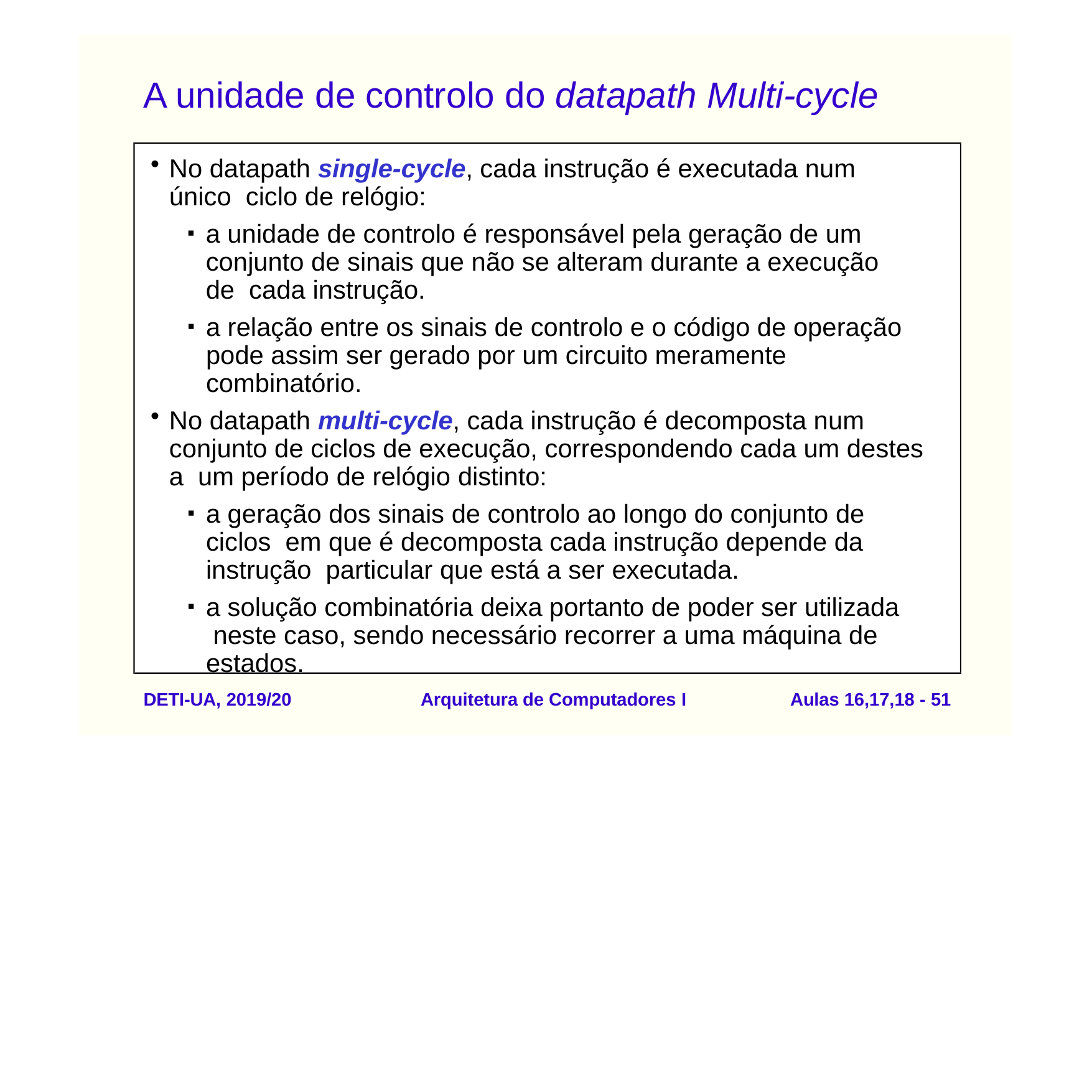

# A unidade de controlo do datapath Multi-cycle

No datapath single-cycle, cada instrução é executada num único  ciclo de relógio:
a unidade de controlo é responsável pela geração de um  conjunto de sinais que não se alteram durante a execução de  cada instrução.
a relação entre os sinais de controlo e o código de operação  pode assim ser gerado por um circuito meramente combinatório.
No datapath multi-cycle, cada instrução é decomposta num  conjunto de ciclos de execução, correspondendo cada um destes a  um período de relógio distinto:
a geração dos sinais de controlo ao longo do conjunto de ciclos  em que é decomposta cada instrução depende da instrução  particular que está a ser executada.
a solução combinatória deixa portanto de poder ser utilizada  neste caso, sendo necessário recorrer a uma máquina de  estados.
DETI-UA, 2019/20
Arquitetura de Computadores I
Aulas 16,17,18 - 51